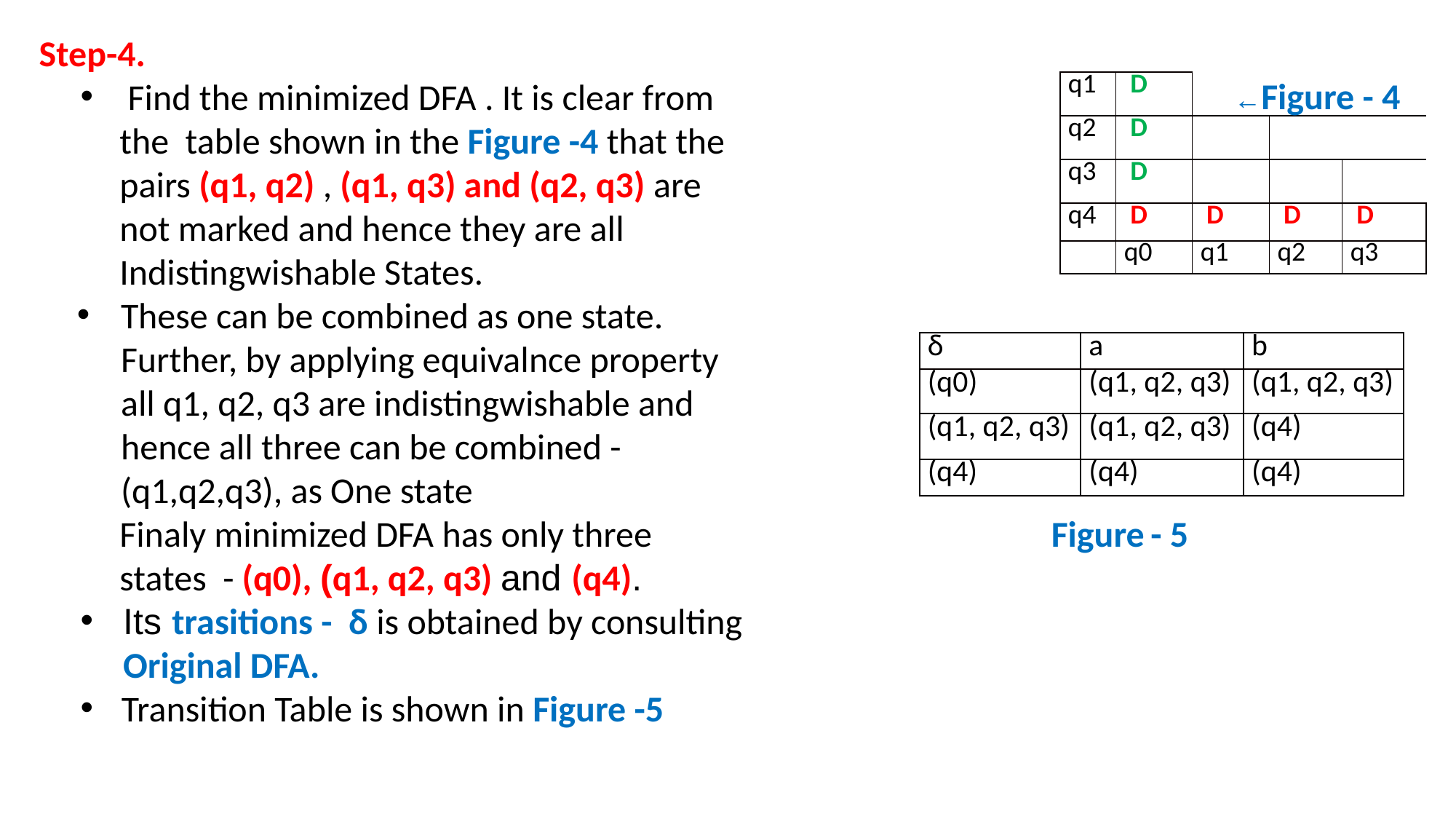

Step-4.
 Find the minimized DFA . It is clear from the  table shown in the Figure -4 that the pairs (q1, q2) , (q1, q3) and (q2, q3) are not marked and hence they are all Indistingwishable States.
These can be combined as one state. Further, by applying equivalnce property all q1, q2, q3 are indistingwishable and hence all three can be combined - (q1,q2,q3), as One state
Finaly minimized DFA has only three states  - (q0), (q1, q2, q3) and (q4).
Its trasitions -  δ is obtained by consulting Original DFA.
Transition Table is shown in Figure -5
 ←Figure - 4
| q1 | D |  |  |  |
| --- | --- | --- | --- | --- |
| q2 | D |  |  |  |
| q3 | D |  |  |  |
| q4 | D | D | D | D |
|  | q0 | q1 | q2 | q3 |
| δ | a | b |
| --- | --- | --- |
| (q0) | (q1, q2, q3) | (q1, q2, q3) |
| (q1, q2, q3) | (q1, q2, q3) | (q4) |
| (q4) | (q4) | (q4) |
 Figure - 5